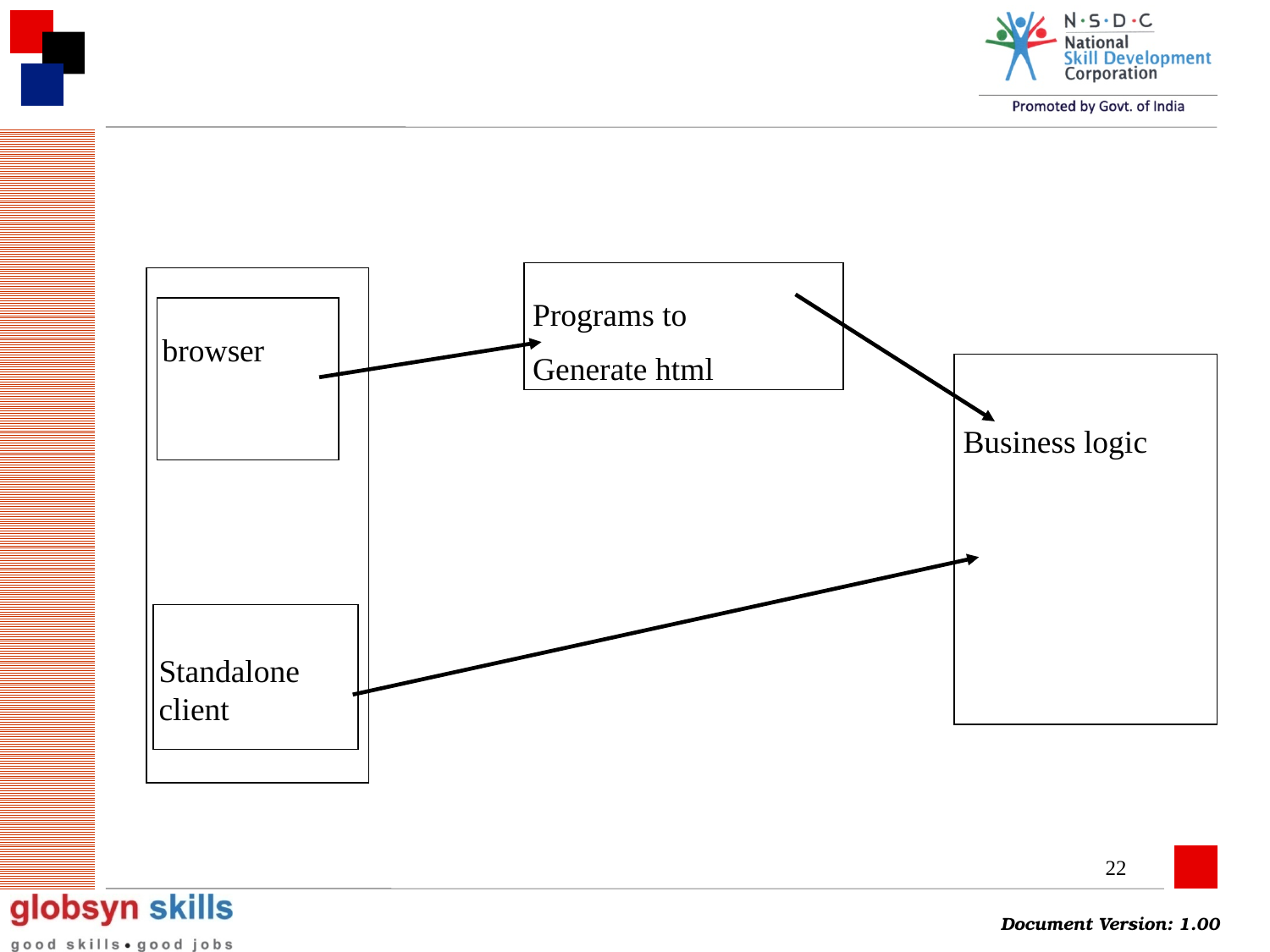

Programs to
Generate html

browser

Business logic

Standalone client